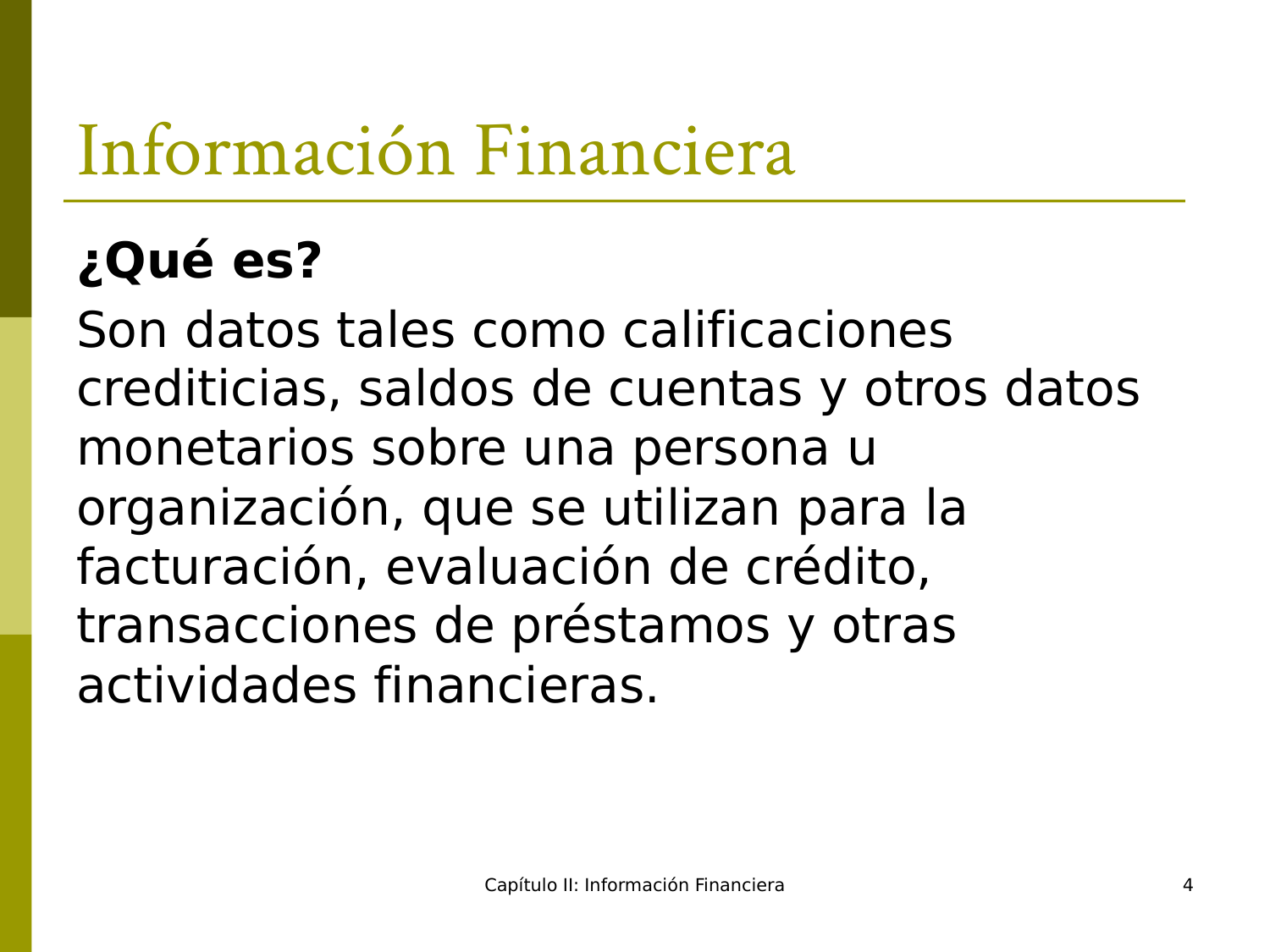

# Información Financiera
¿Qué es?
Son datos tales como calificaciones crediticias, saldos de cuentas y otros datos monetarios sobre una persona u organización, que se utilizan para la facturación, evaluación de crédito, transacciones de préstamos y otras actividades financieras.
Capítulo II: Información Financiera
4